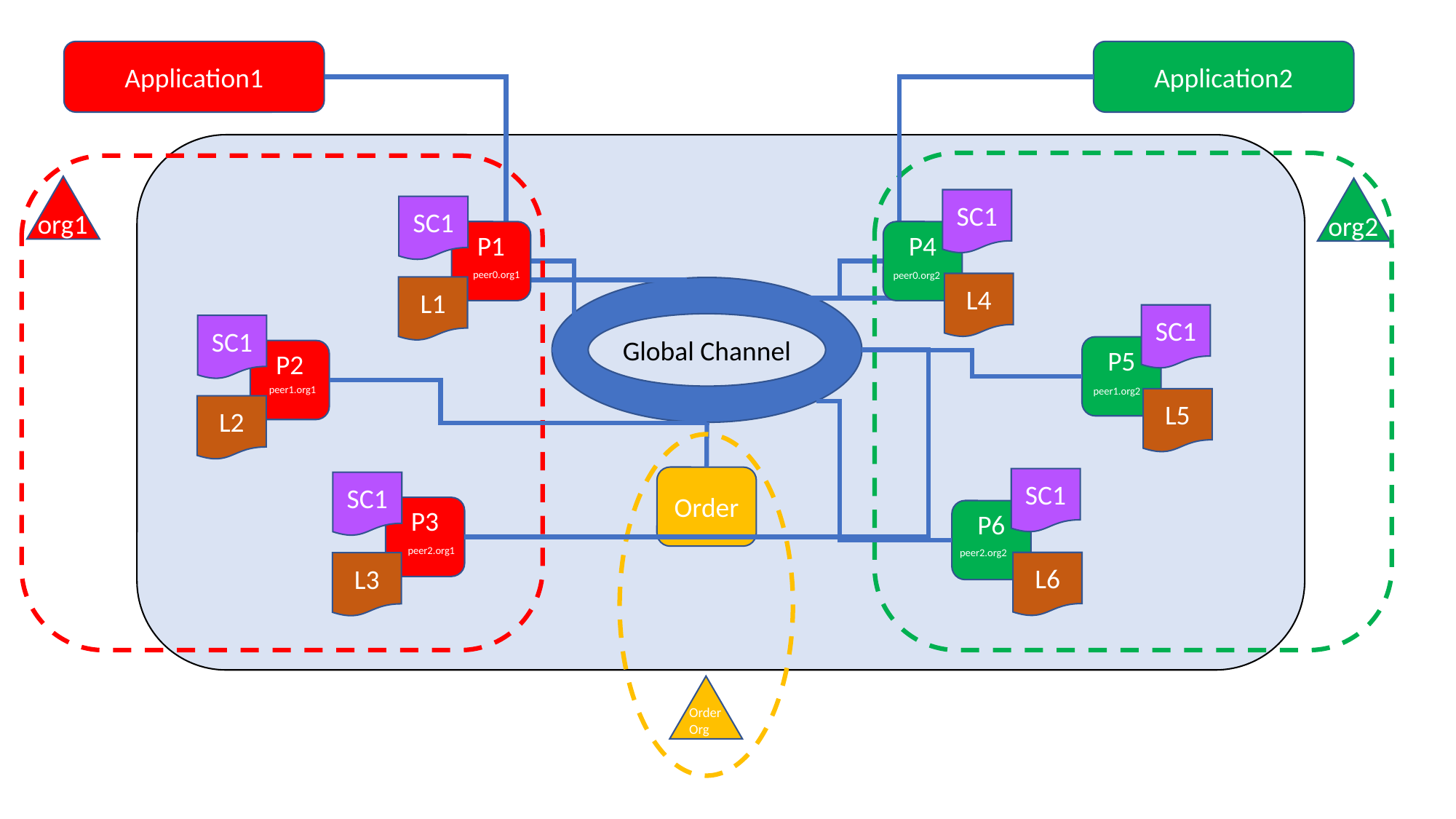

Application1
Application2

org1

org2
SC1
P4

L4
SC1
P1

L1
peer0.org1
peer0.org2
Global Channel
SC1
P5

L5
SC1
P2

L2
peer1.org1
peer1.org2

Order
SC1
P6

L6
SC1
P3

L3
peer2.org1
peer2.org2

Order Org